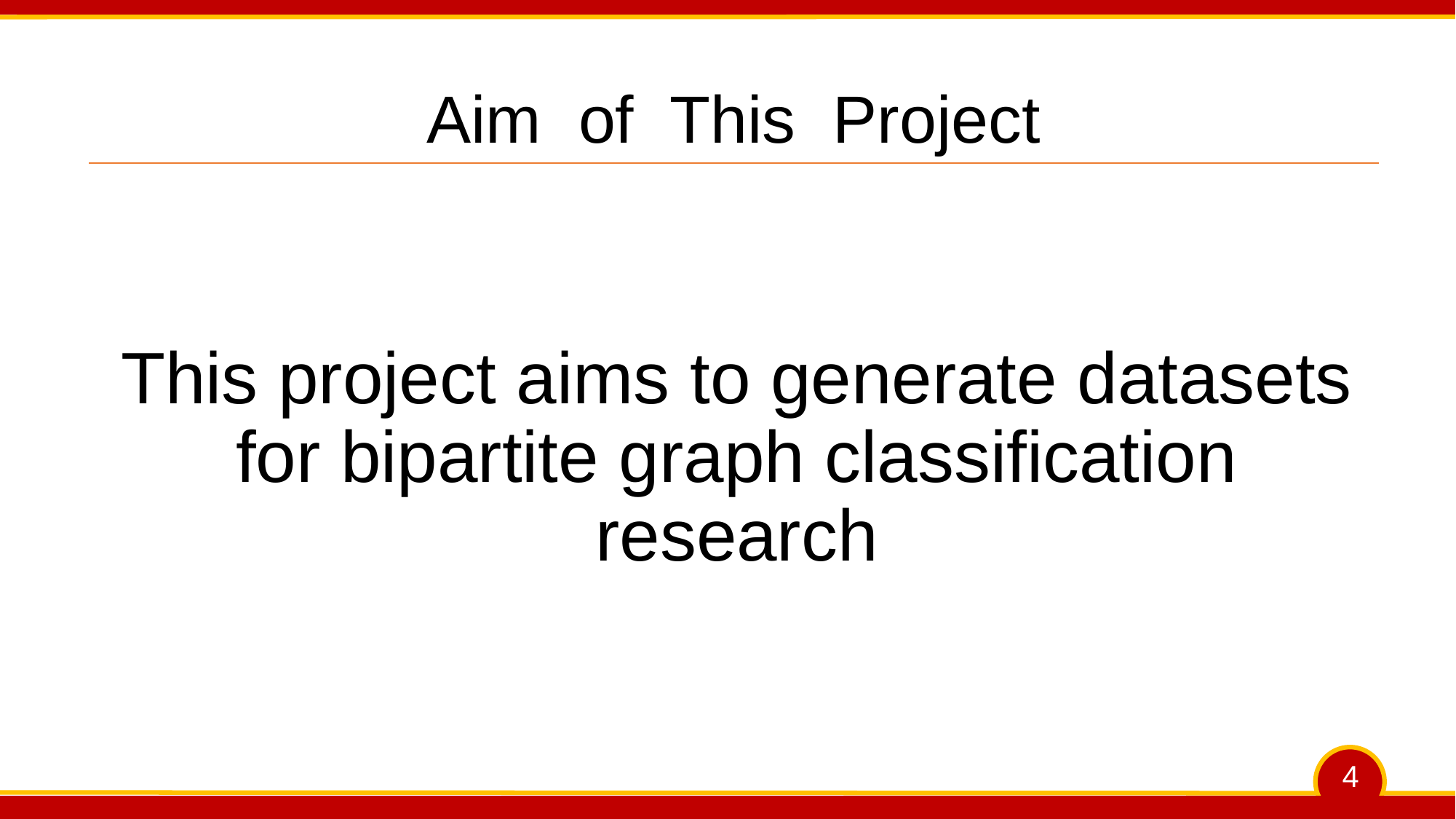

# Aim  of  This  Project
This project aims to generate datasets for bipartite graph classification research
4